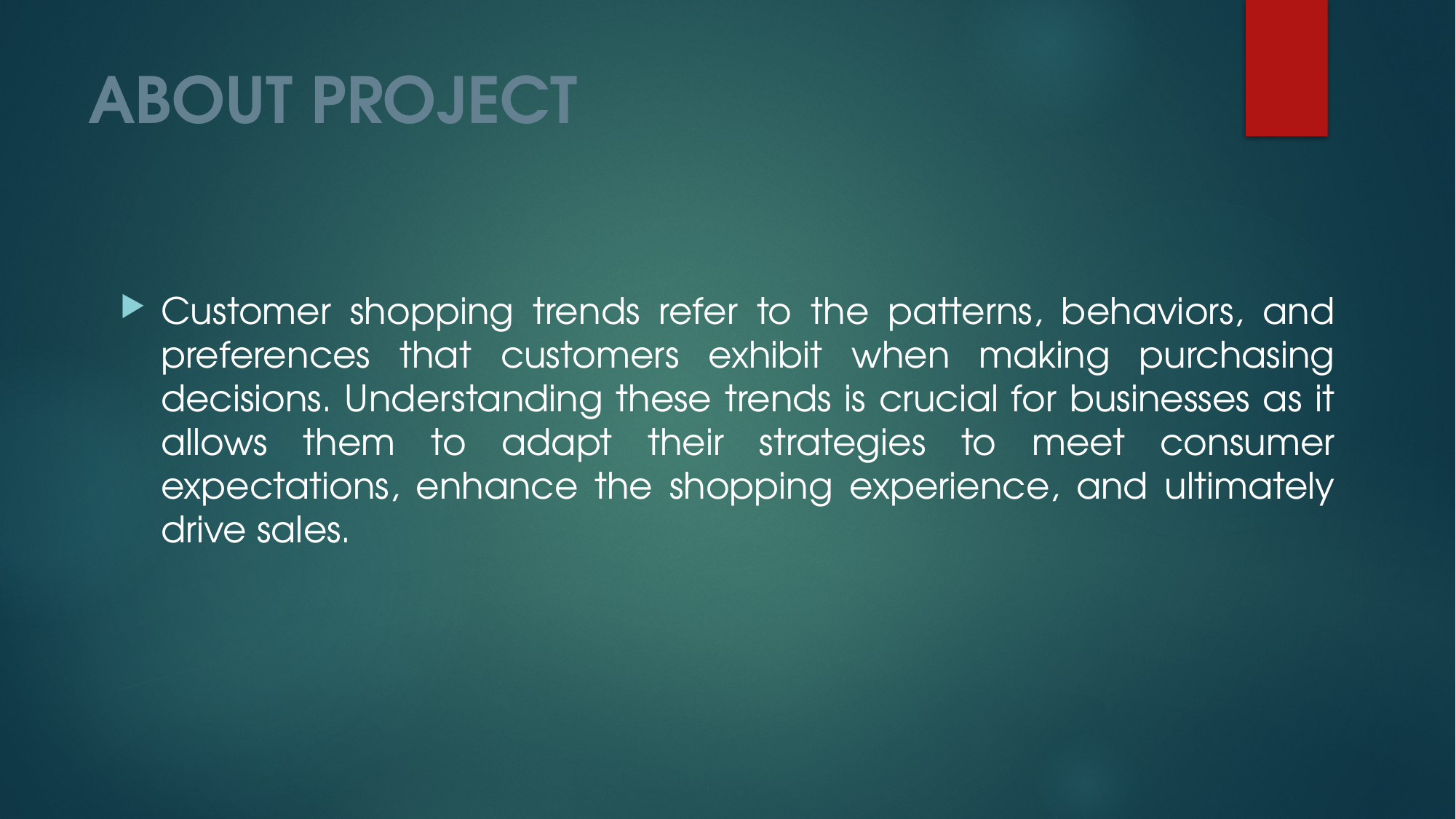

# ABOUT PROJECT
Customer shopping trends refer to the patterns, behaviors, and preferences that customers exhibit when making purchasing decisions. Understanding these trends is crucial for businesses as it allows them to adapt their strategies to meet consumer expectations, enhance the shopping experience, and ultimately drive sales.